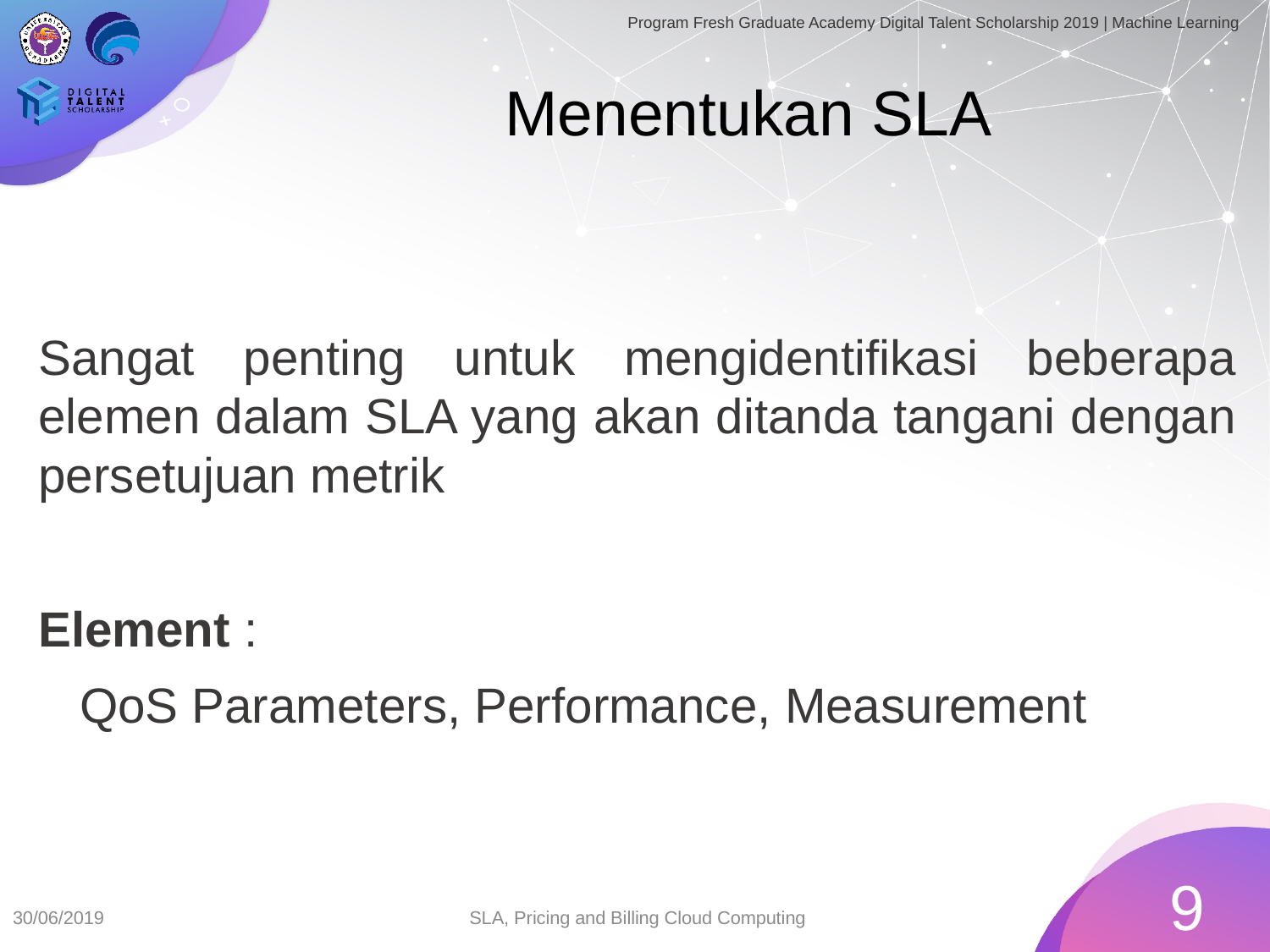

# Menentukan SLA
Sangat penting untuk mengidentifikasi beberapa elemen dalam SLA yang akan ditanda tangani dengan persetujuan metrik

Element :
   QoS Parameters, Performance, Measurement
9
30/06/2019
SLA, Pricing and Billing Cloud Computing